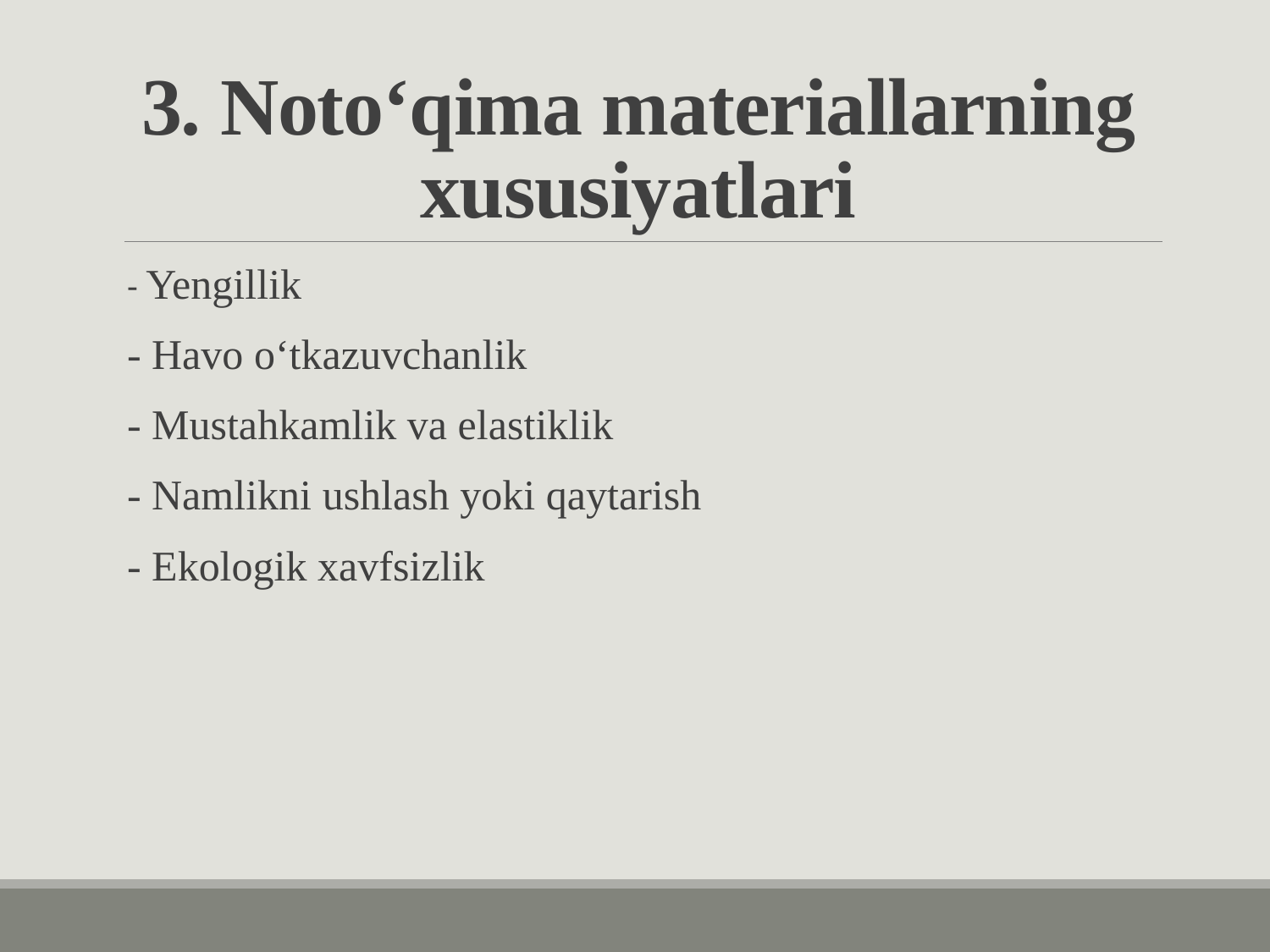

# 3. Noto‘qima materiallarning xususiyatlari
- Yengillik
- Havo o‘tkazuvchanlik
- Mustahkamlik va elastiklik
- Namlikni ushlash yoki qaytarish
- Ekologik xavfsizlik